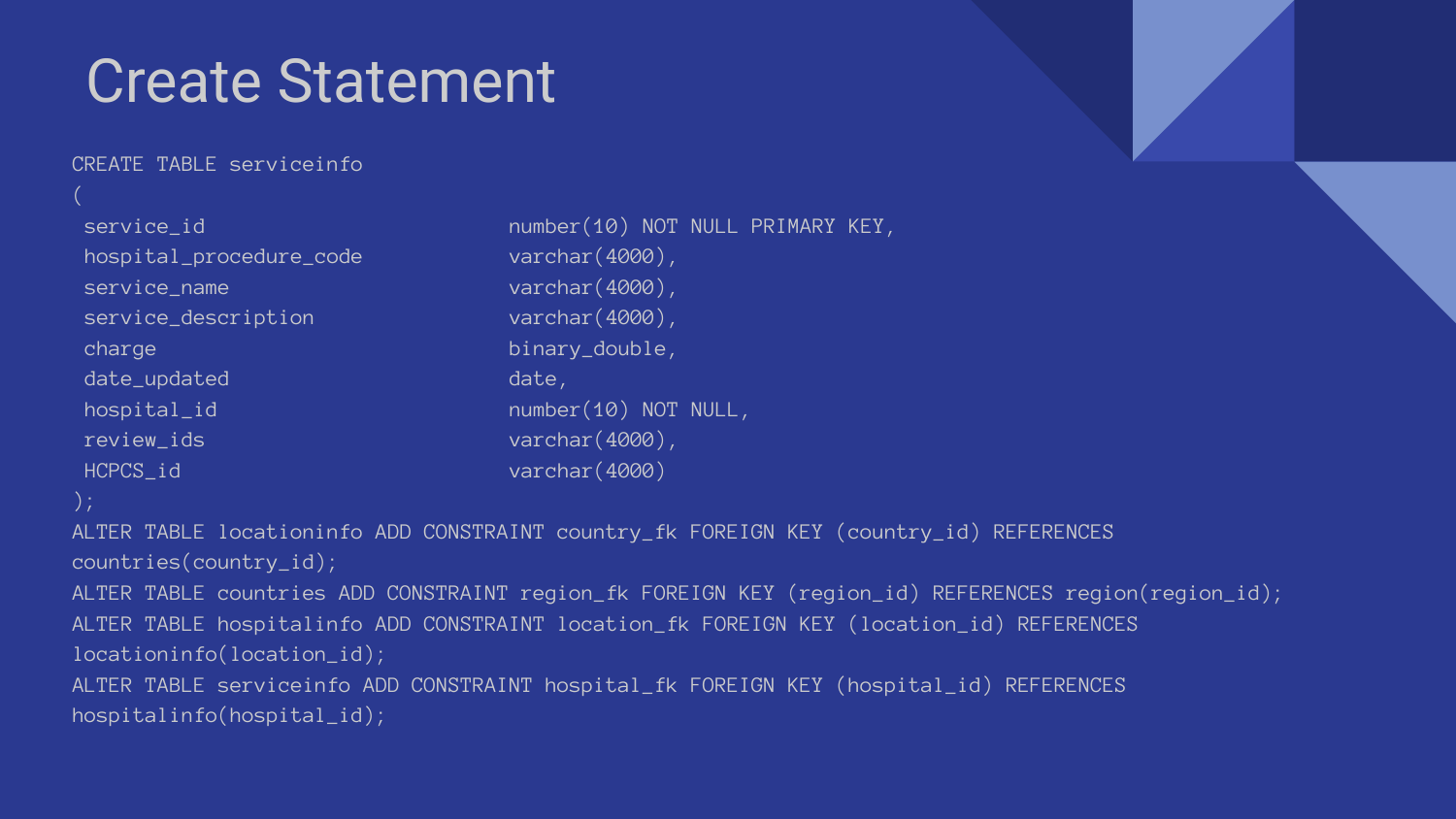

# Create Statement
CREATE TABLE serviceinfo
(
 service_id          		number(10) NOT NULL PRIMARY KEY,
 hospital_procedure_code 	varchar(4000),
 service_name        		varchar(4000),
 service_description 		varchar(4000),
 charge              		binary_double,
 date_updated        		date,
 hospital_id         		number(10) NOT NULL,
 review_ids   		varchar(4000),
 HCPCS_id            		varchar(4000)
);
ALTER TABLE locationinfo ADD CONSTRAINT country_fk FOREIGN KEY (country_id) REFERENCES countries(country_id);
ALTER TABLE countries ADD CONSTRAINT region_fk FOREIGN KEY (region_id) REFERENCES region(region_id);
ALTER TABLE hospitalinfo ADD CONSTRAINT location_fk FOREIGN KEY (location_id) REFERENCES locationinfo(location_id);
ALTER TABLE serviceinfo ADD CONSTRAINT hospital_fk FOREIGN KEY (hospital_id) REFERENCES hospitalinfo(hospital_id);